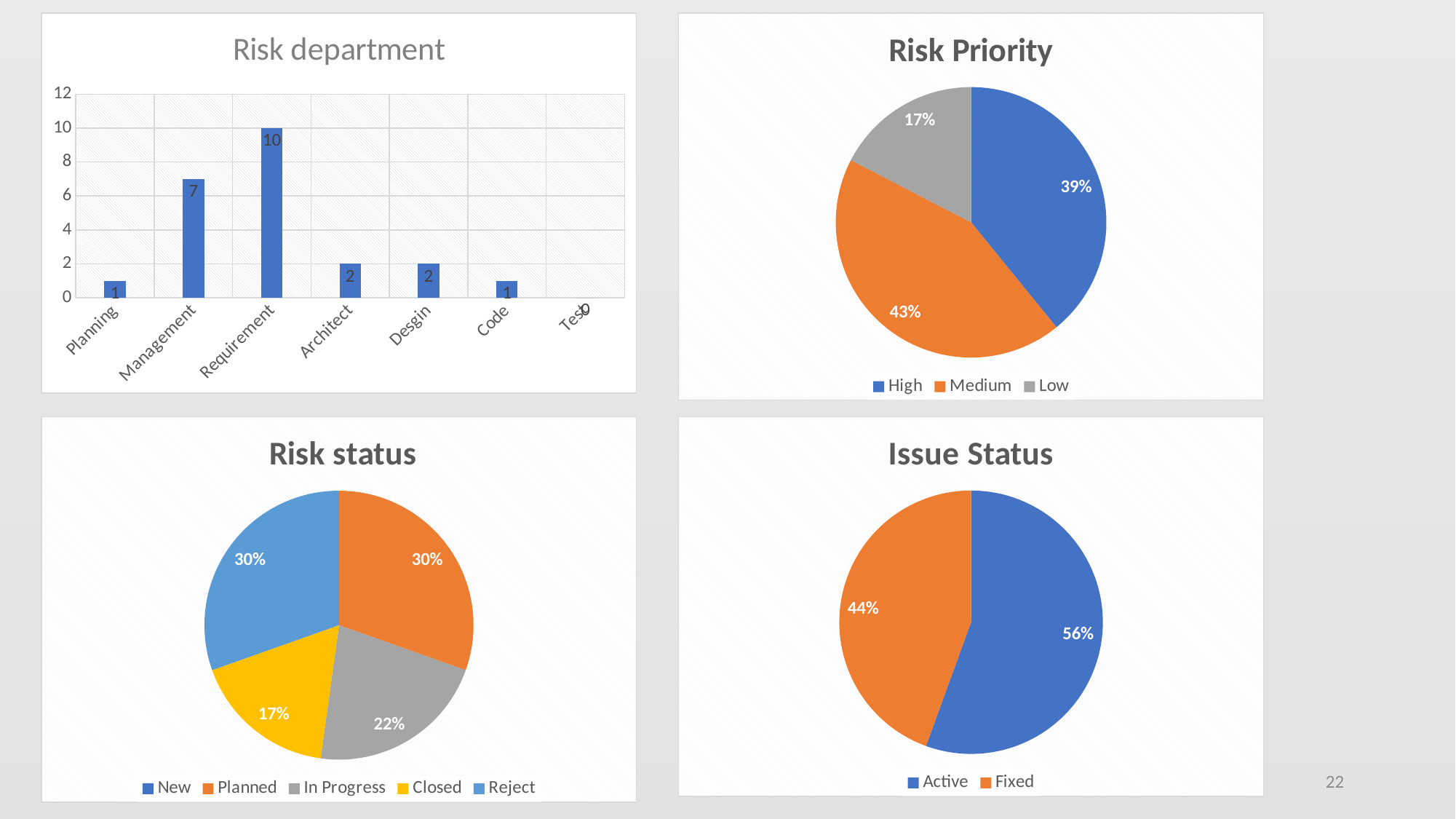

### Chart: Risk department

| Category |  |
|---|---|
| Planning | 1.0 |
| Management | 7.0 |
| Requirement | 10.0 |
| Architect | 2.0 |
| Desgin | 2.0 |
| Code | 1.0 |
| Test | 0.0 |

### Chart: Risk Priority

| Category |  |
|---|---|
| High | 9.0 |
| Medium | 10.0 |
| Low | 4.0 |

### Chart:  Risk status

| Category |  |
|---|---|
| New | 0.0 |
| Planned | 7.0 |
| In Progress | 5.0 |
| Closed | 4.0 |
| Reject | 7.0 |

### Chart: Issue Status

| Category |  |
|---|---|
| Active | 5.0 |
| Fixed | 4.0 |
22